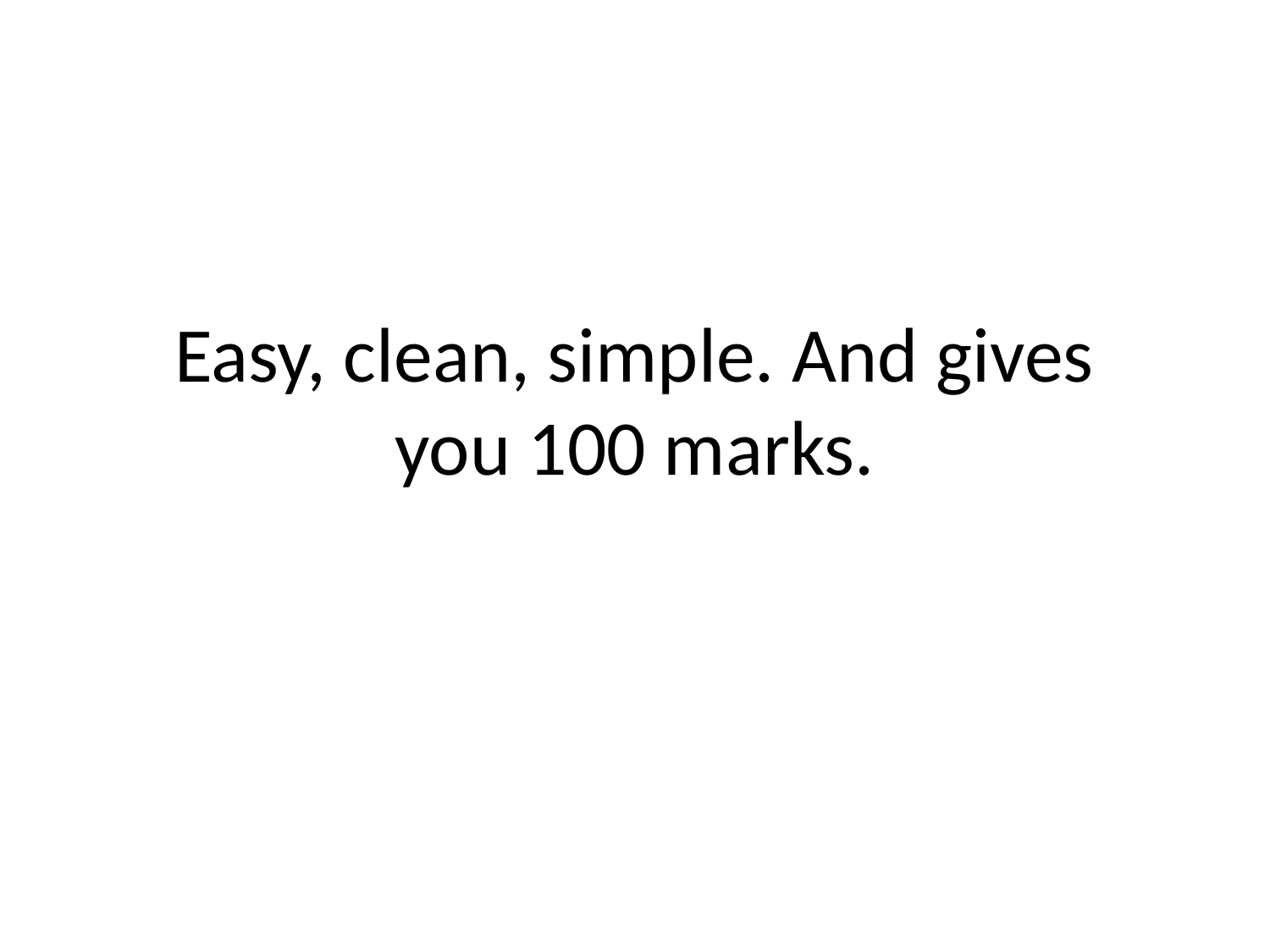

# Easy, clean, simple. And gives you 100 marks.